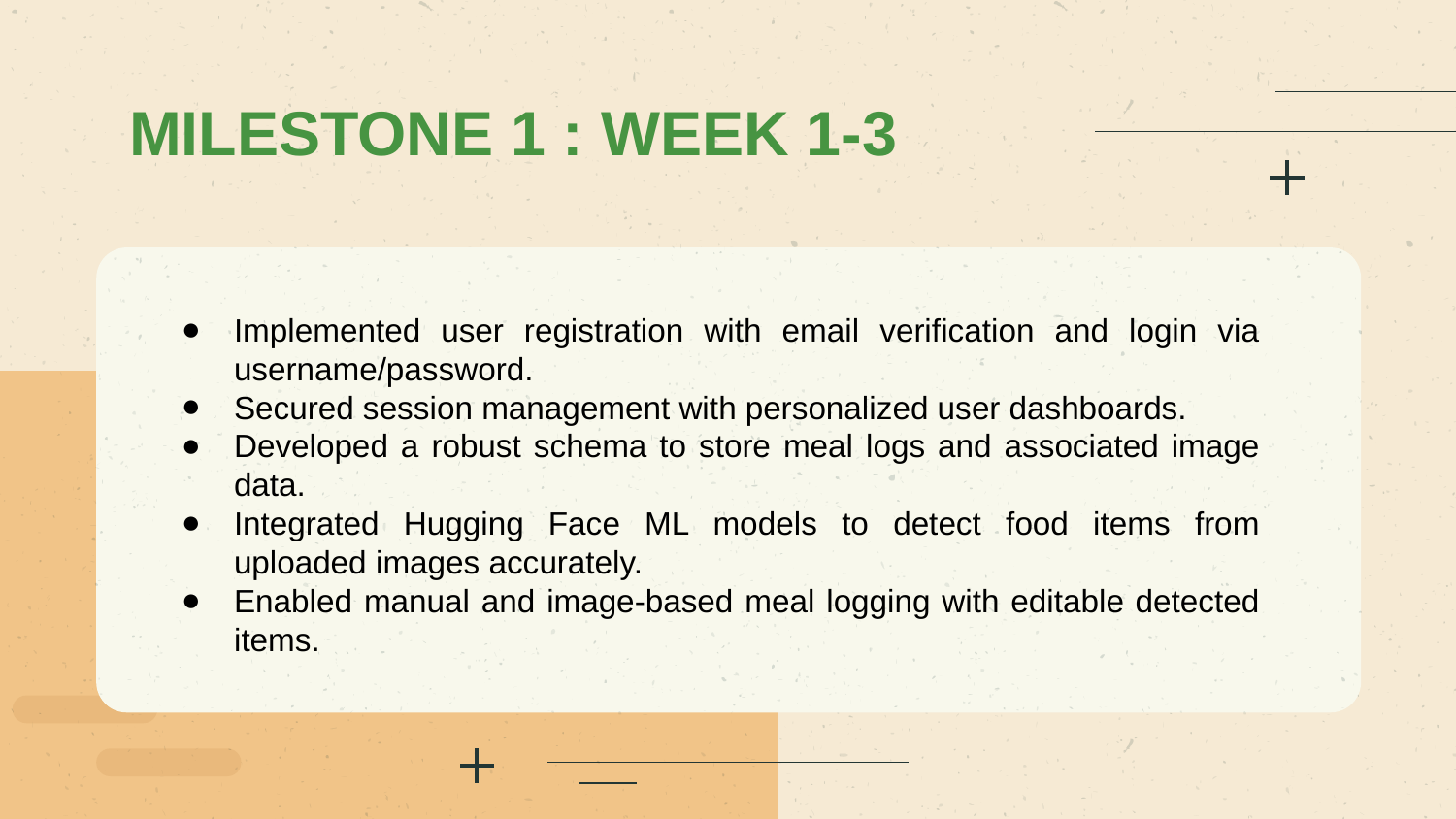

# MILESTONE 1 : WEEK 1-3

Implemented user registration with email verification and login via username/password.
Secured session management with personalized user dashboards.
Developed a robust schema to store meal logs and associated image data.
Integrated Hugging Face ML models to detect food items from uploaded images accurately.
Enabled manual and image-based meal logging with editable detected items.